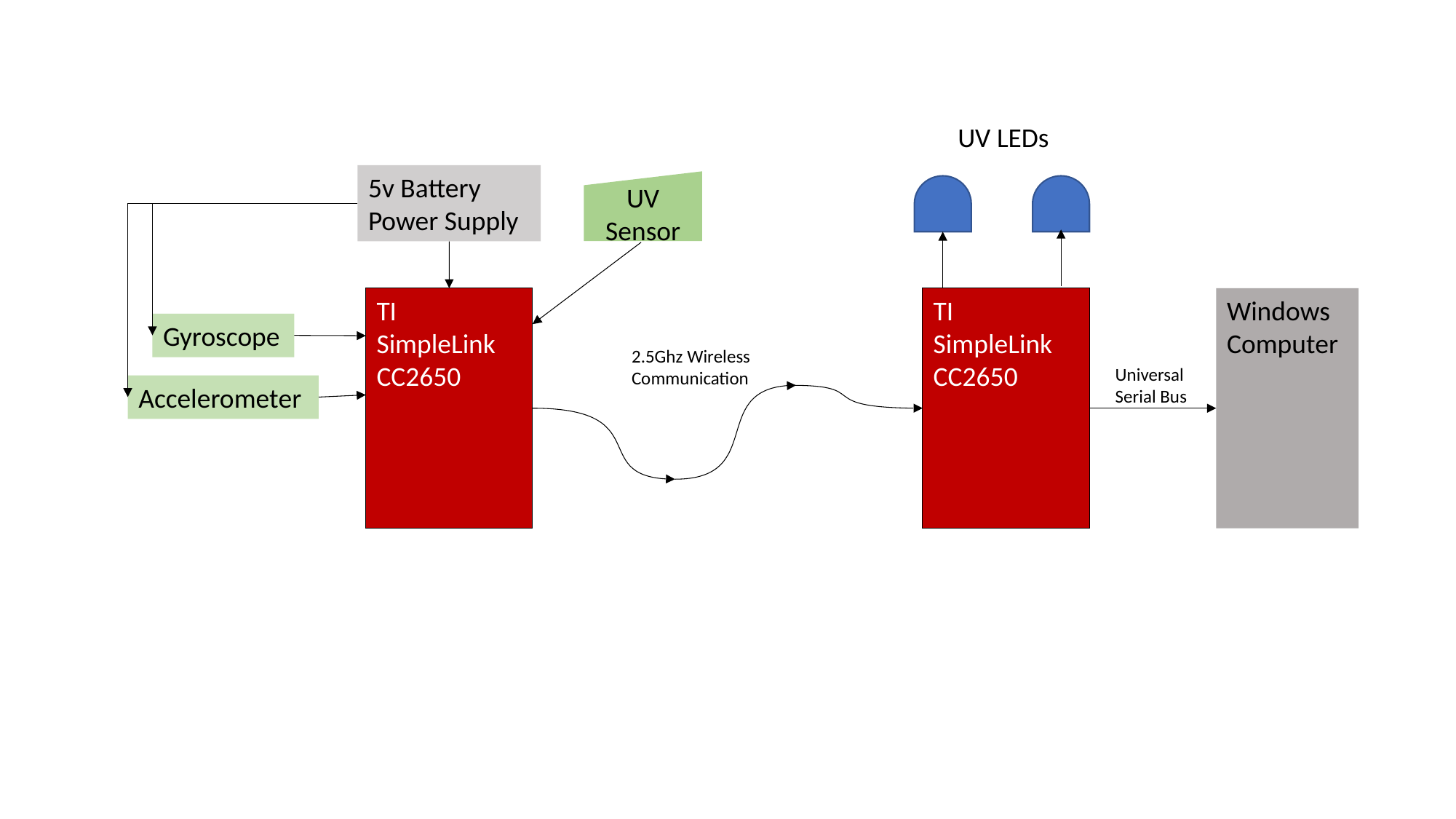

UV LEDs
5v Battery Power Supply
UV Sensor

TI SimpleLink
CC2650

Windows Computer

TI SimpleLink
CC2650

Gyroscope
2.5Ghz Wireless
Communication
Universal Serial Bus
Accelerometer